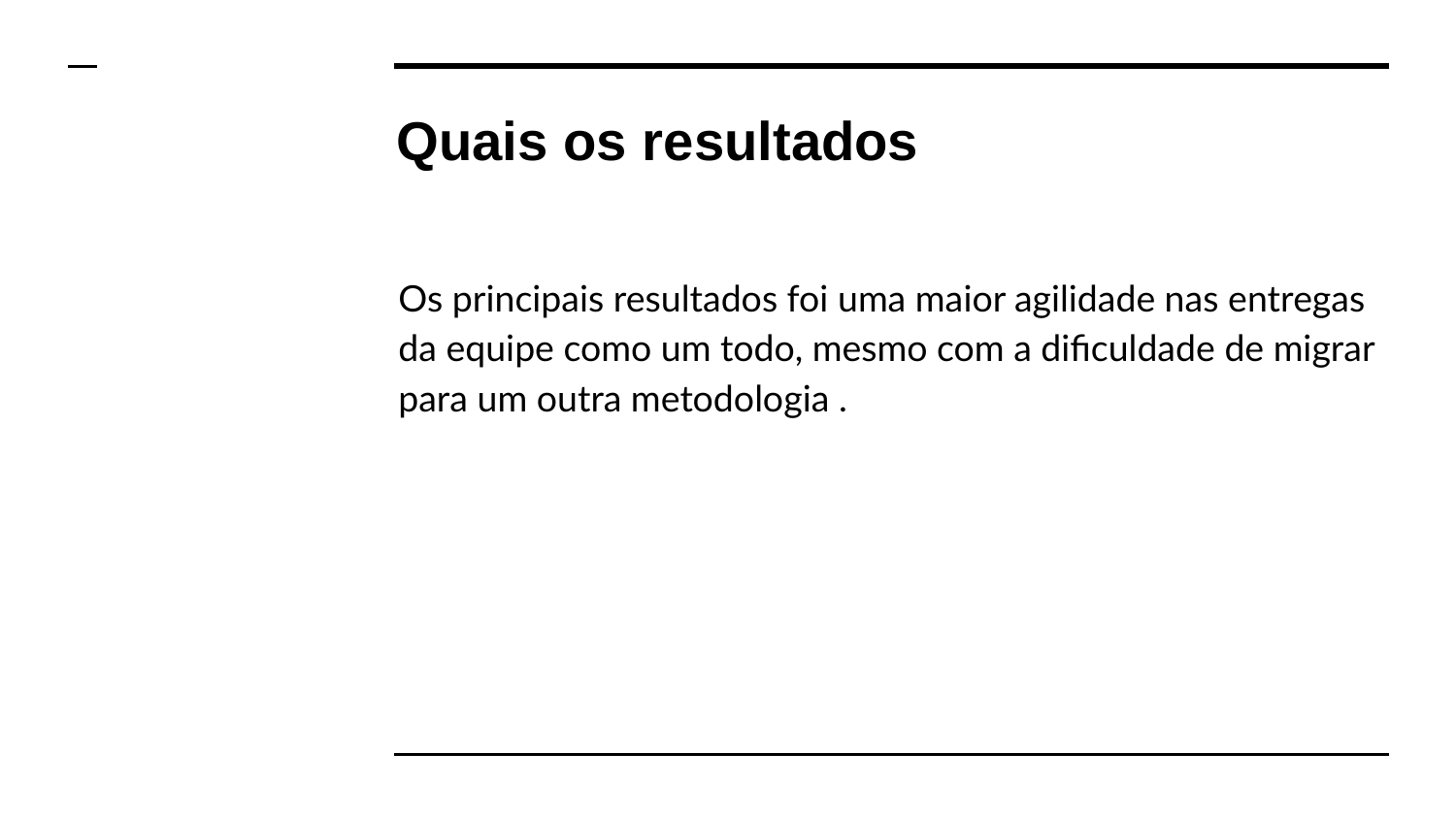

# Quais os resultados
Os principais resultados foi uma maior agilidade nas entregas da equipe como um todo, mesmo com a dificuldade de migrar para um outra metodologia .